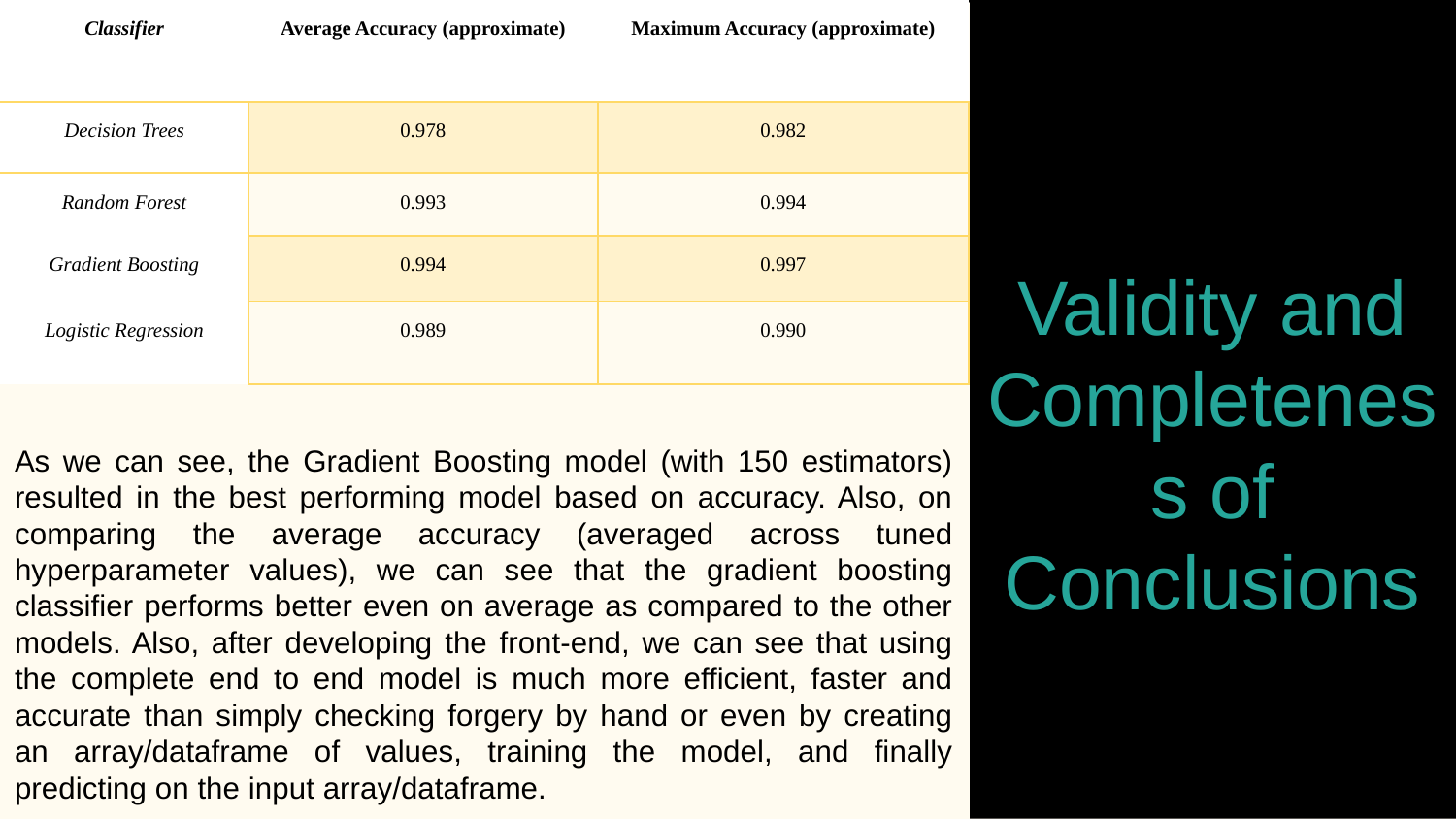

| Classifier | Average Accuracy (approximate) | Maximum Accuracy (approximate) |
| --- | --- | --- |
| Decision Trees | 0.978 | 0.982 |
| Random Forest | 0.993 | 0.994 |
| Gradient Boosting | 0.994 | 0.997 |
| Logistic Regression | 0.989 | 0.990 |

# Validity and Completeness of Conclusions
As we can see, the Gradient Boosting model (with 150 estimators) resulted in the best performing model based on accuracy. Also, on comparing the average accuracy (averaged across tuned hyperparameter values), we can see that the gradient boosting classifier performs better even on average as compared to the other models. Also, after developing the front-end, we can see that using the complete end to end model is much more efficient, faster and accurate than simply checking forgery by hand or even by creating an array/dataframe of values, training the model, and finally predicting on the input array/dataframe.